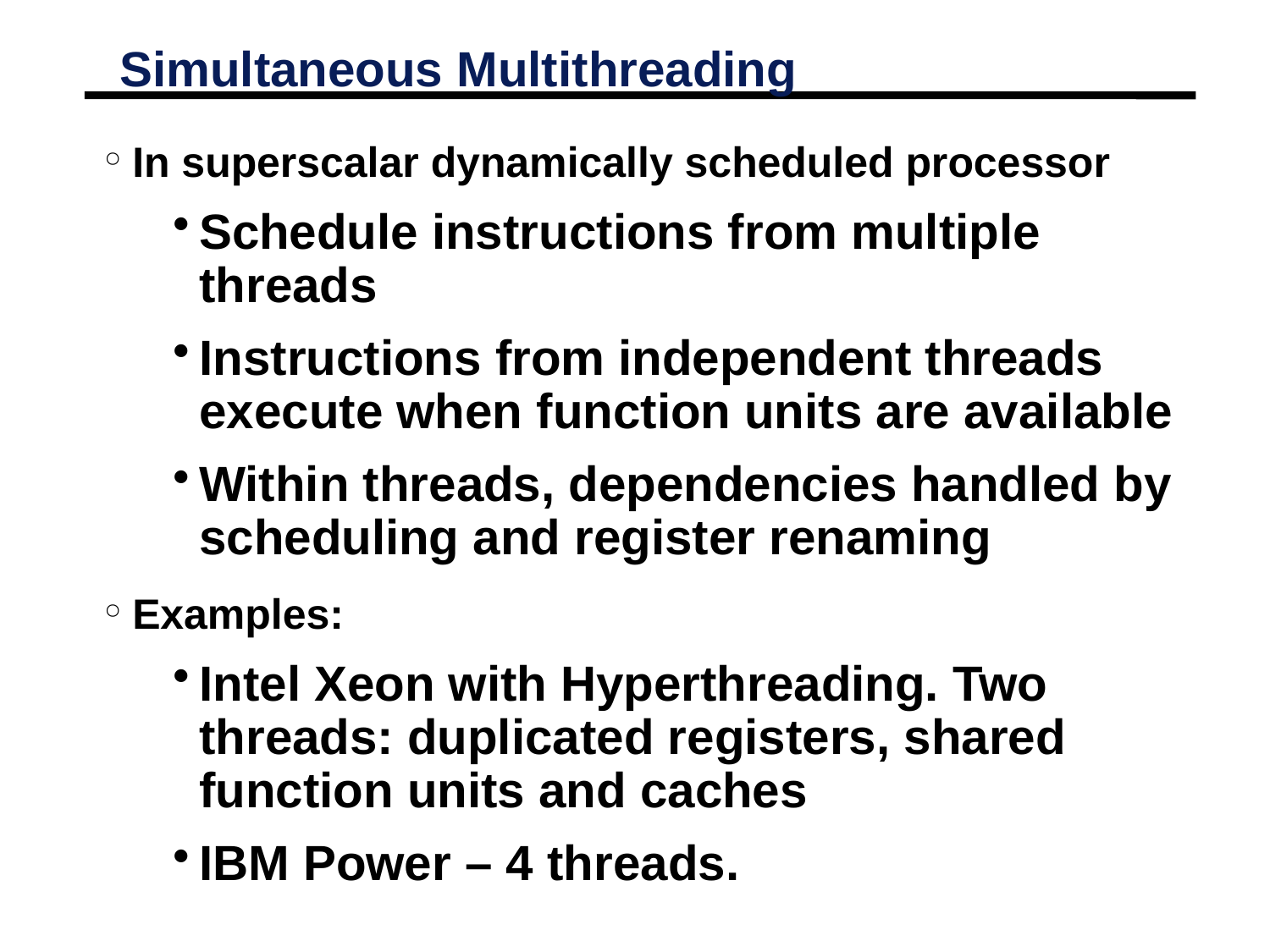

# Simultaneous Multithreading
In superscalar dynamically scheduled processor
Schedule instructions from multiple threads
Instructions from independent threads execute when function units are available
Within threads, dependencies handled by scheduling and register renaming
Examples:
Intel Xeon with Hyperthreading. Two threads: duplicated registers, shared function units and caches
IBM Power – 4 threads.